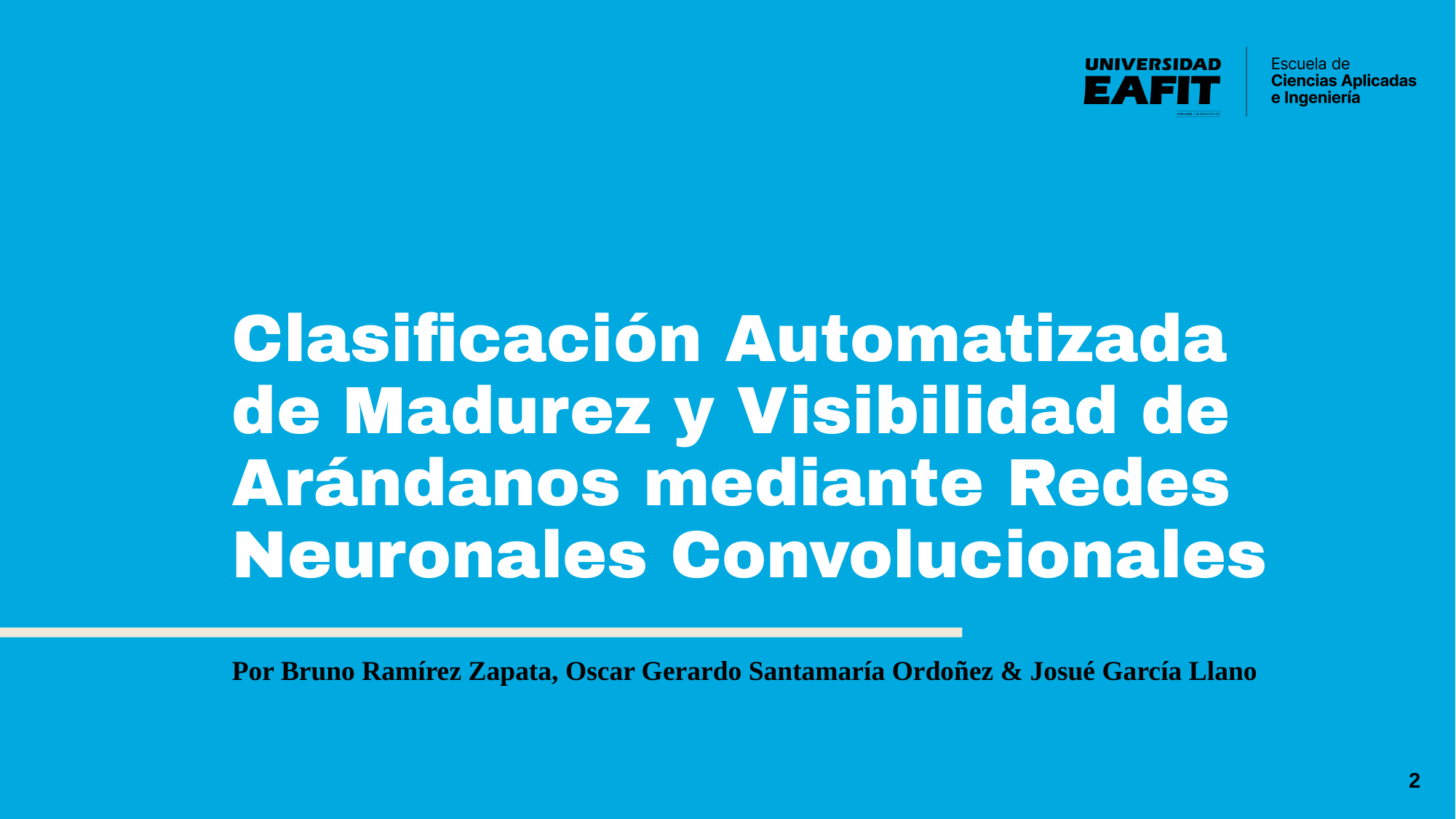

# Clasificación Automatizada de Madurez y Visibilidad de Arándanos mediante Redes Neuronales Convolucionales
Por Bruno Ramírez Zapata, Oscar Gerardo Santamaría Ordoñez & Josué García Llano
2